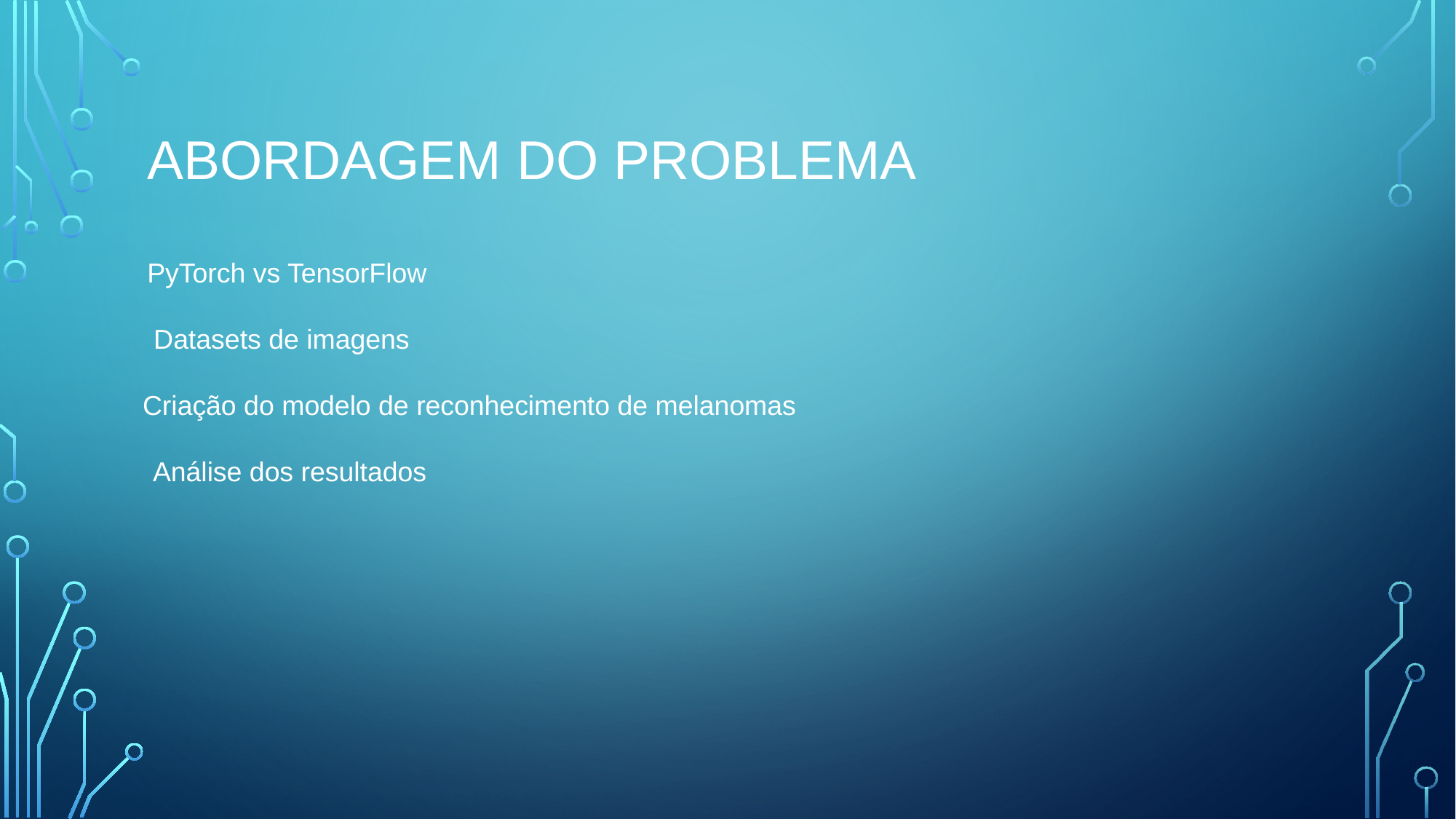

# Abordagem do problema
PyTorch vs TensorFlow
Datasets de imagens
Criação do modelo de reconhecimento de melanomas
Análise dos resultados